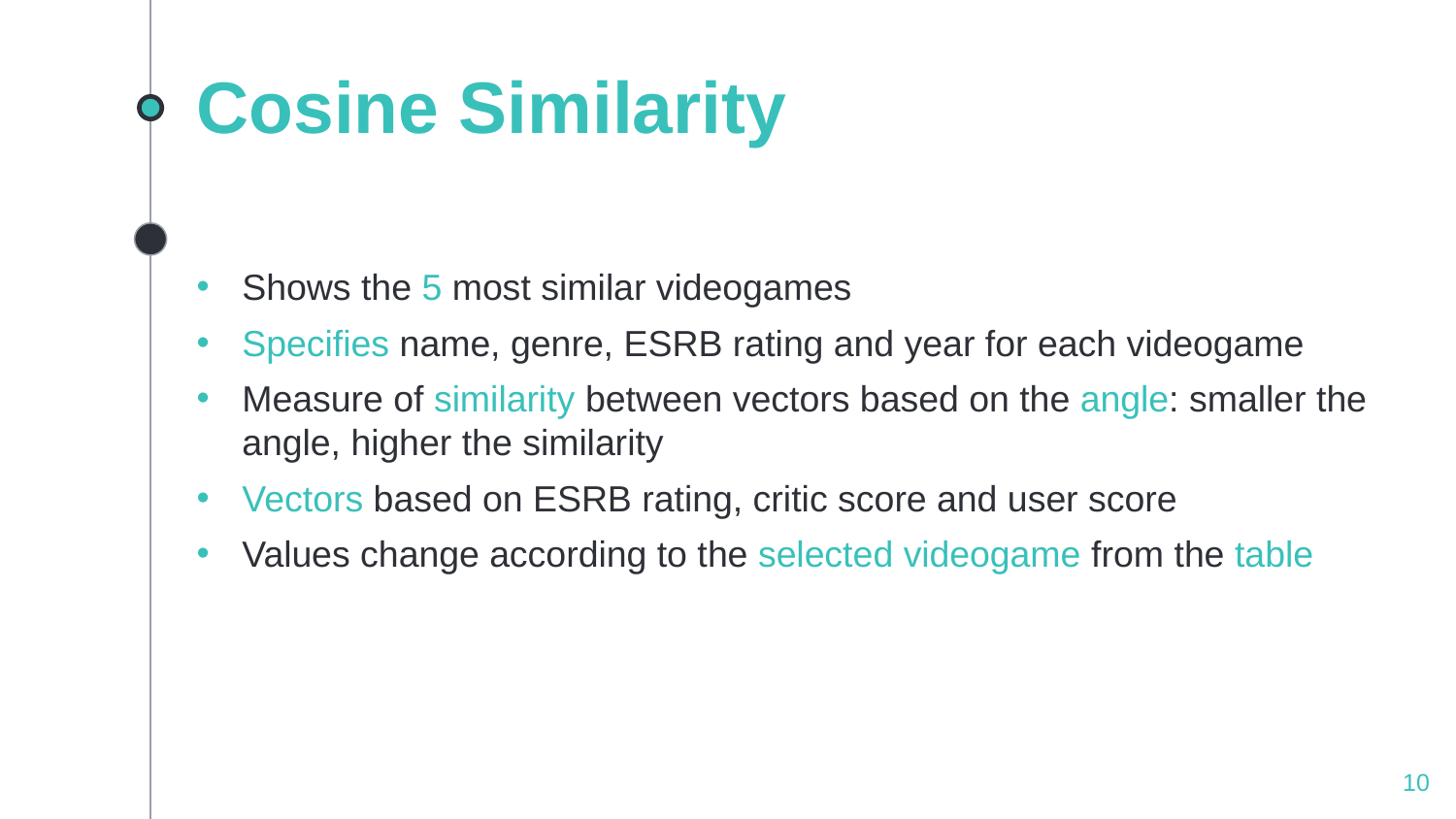

# Cosine Similarity
Shows the 5 most similar videogames
Specifies name, genre, ESRB rating and year for each videogame
Measure of similarity between vectors based on the angle: smaller the angle, higher the similarity
Vectors based on ESRB rating, critic score and user score
Values change according to the selected videogame from the table
10